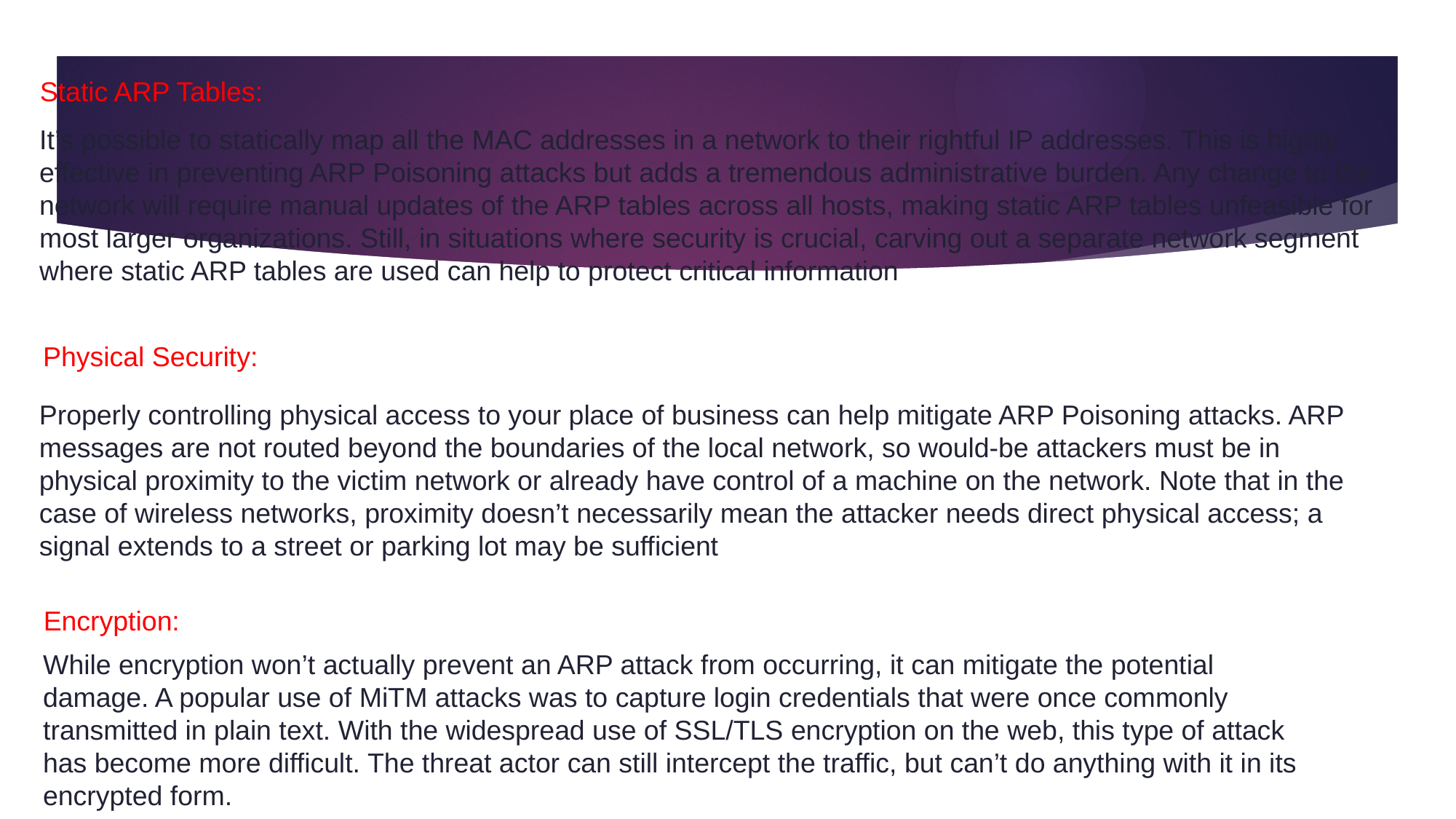

Static ARP Tables:
It’s possible to statically map all the MAC addresses in a network to their rightful IP addresses. This is highly effective in preventing ARP Poisoning attacks but adds a tremendous administrative burden. Any change to the network will require manual updates of the ARP tables across all hosts, making static ARP tables unfeasible for most larger organizations. Still, in situations where security is crucial, carving out a separate network segment where static ARP tables are used can help to protect critical information
Physical Security:
Properly controlling physical access to your place of business can help mitigate ARP Poisoning attacks. ARP messages are not routed beyond the boundaries of the local network, so would-be attackers must be in physical proximity to the victim network or already have control of a machine on the network. Note that in the case of wireless networks, proximity doesn’t necessarily mean the attacker needs direct physical access; a signal extends to a street or parking lot may be sufficient
Encryption:
While encryption won’t actually prevent an ARP attack from occurring, it can mitigate the potential damage. A popular use of MiTM attacks was to capture login credentials that were once commonly transmitted in plain text. With the widespread use of SSL/TLS encryption on the web, this type of attack has become more difficult. The threat actor can still intercept the traffic, but can’t do anything with it in its encrypted form.